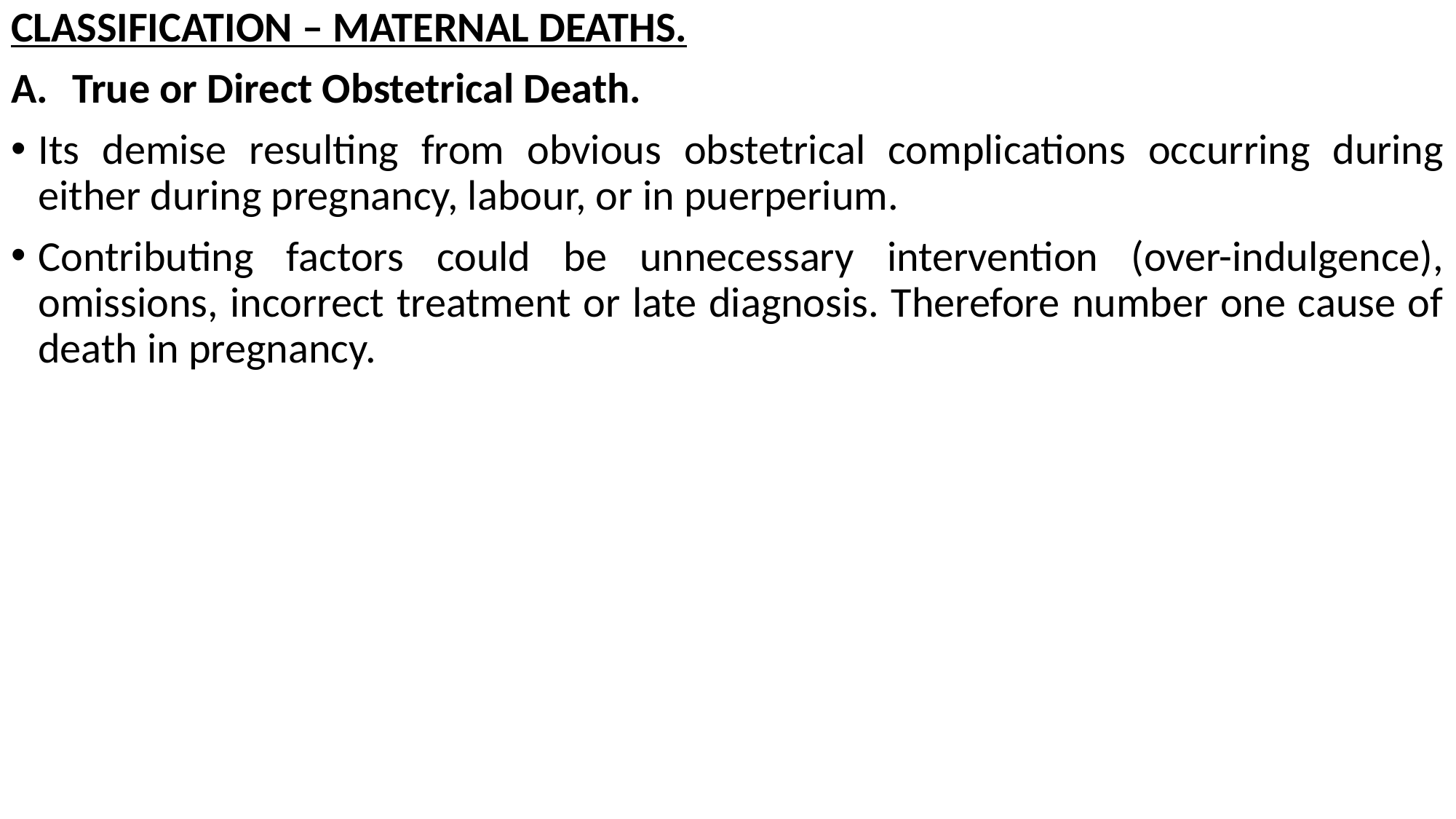

CLASSIFICATION – MATERNAL DEATHS.
True or Direct Obstetrical Death.
Its demise resulting from obvious obstetrical complications occurring during either during pregnancy, labour, or in puerperium.
Contributing factors could be unnecessary intervention (over-indulgence), omissions, incorrect treatment or late diagnosis. Therefore number one cause of death in pregnancy.